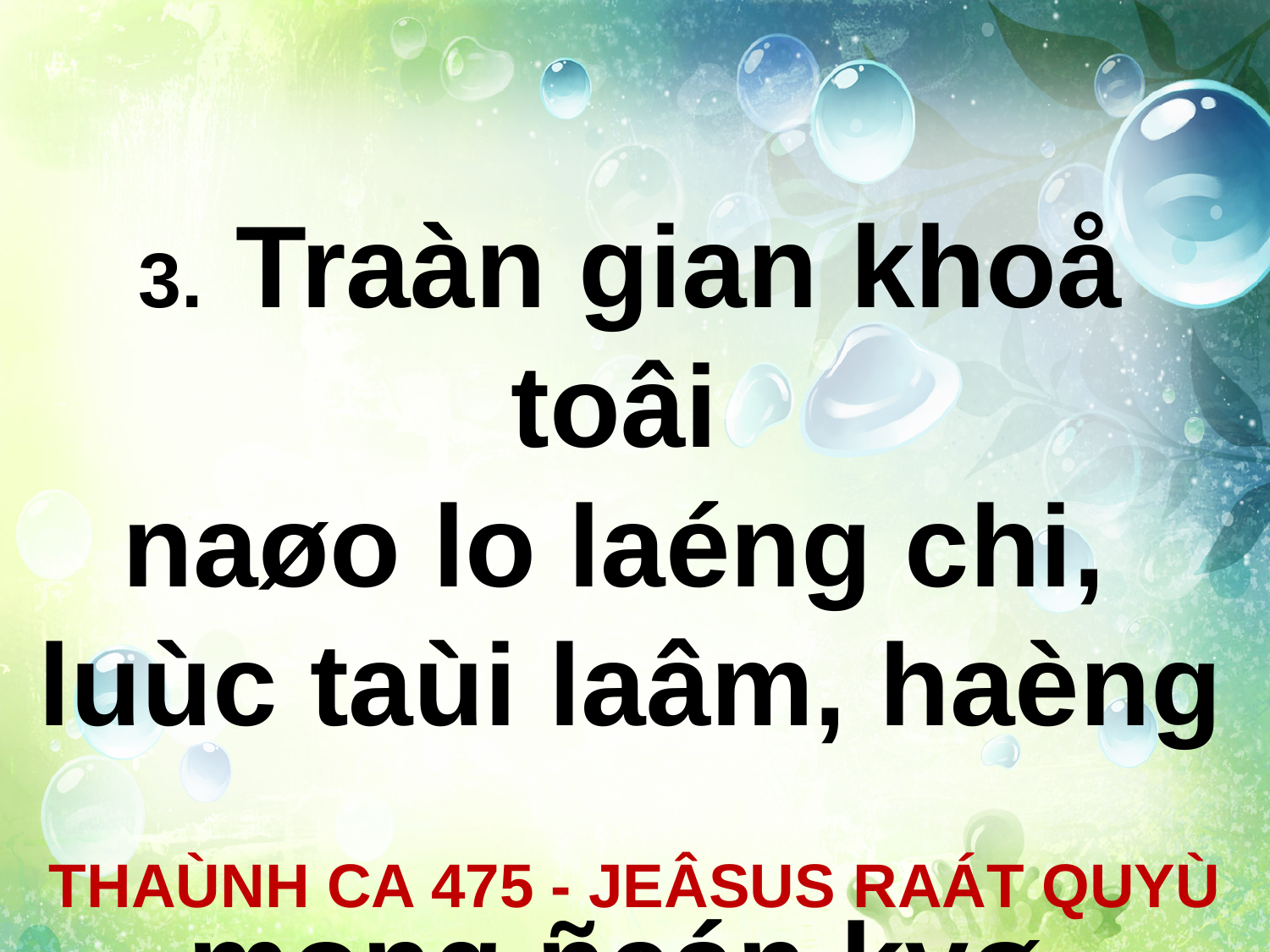

3. Traàn gian khoå toâi
naøo lo laéng chi,
luùc taùi laâm, haèng
mong ñeán kyø.
THAÙNH CA 475 - JEÂSUS RAÁT QUYÙ